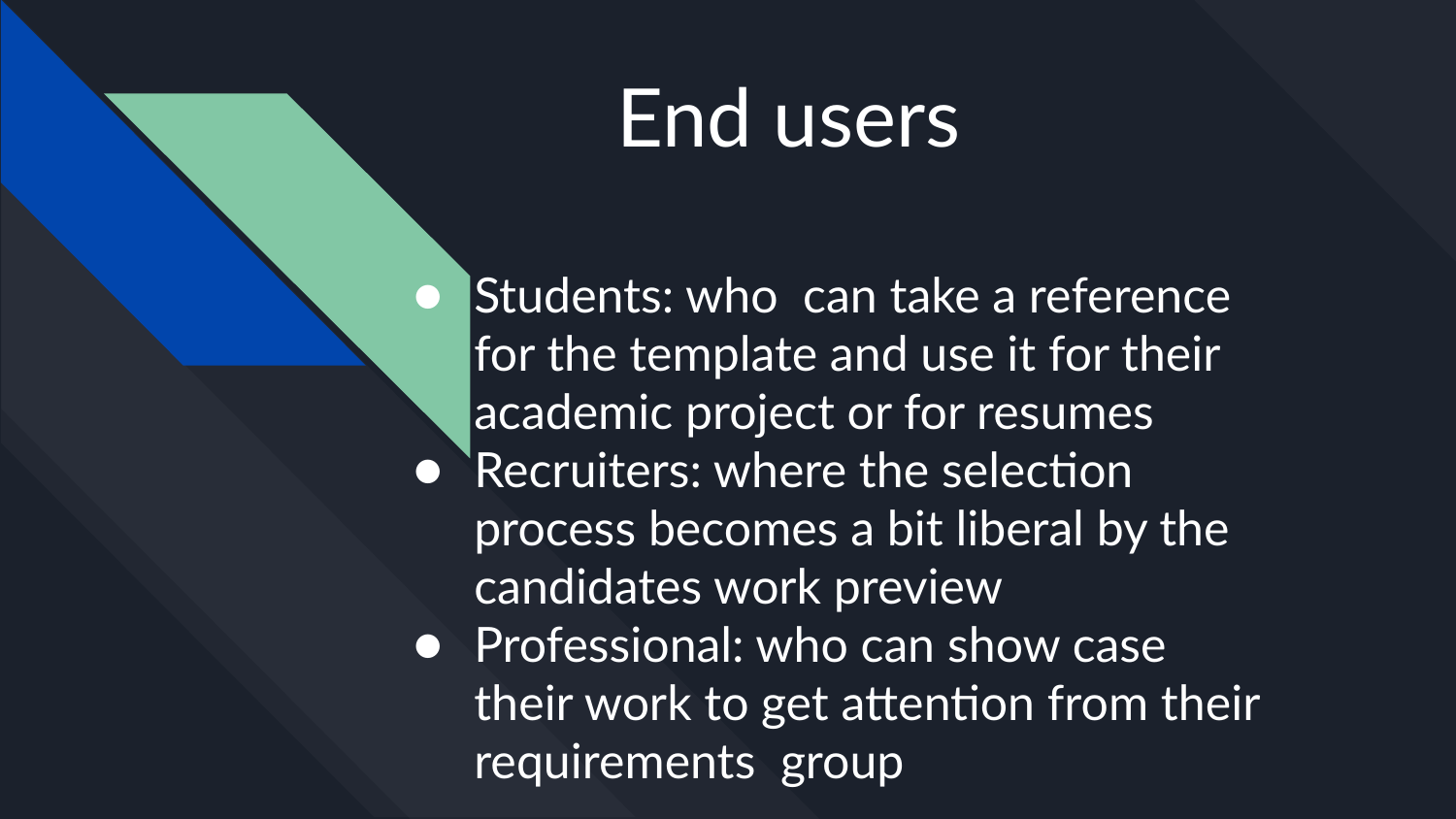

# End users
Students: who  can take a reference for the template and use it for their academic project or for resumes
Recruiters: where the selection process becomes a bit liberal by the candidates work preview
Professional: who can show case their work to get attention from their requirements  group